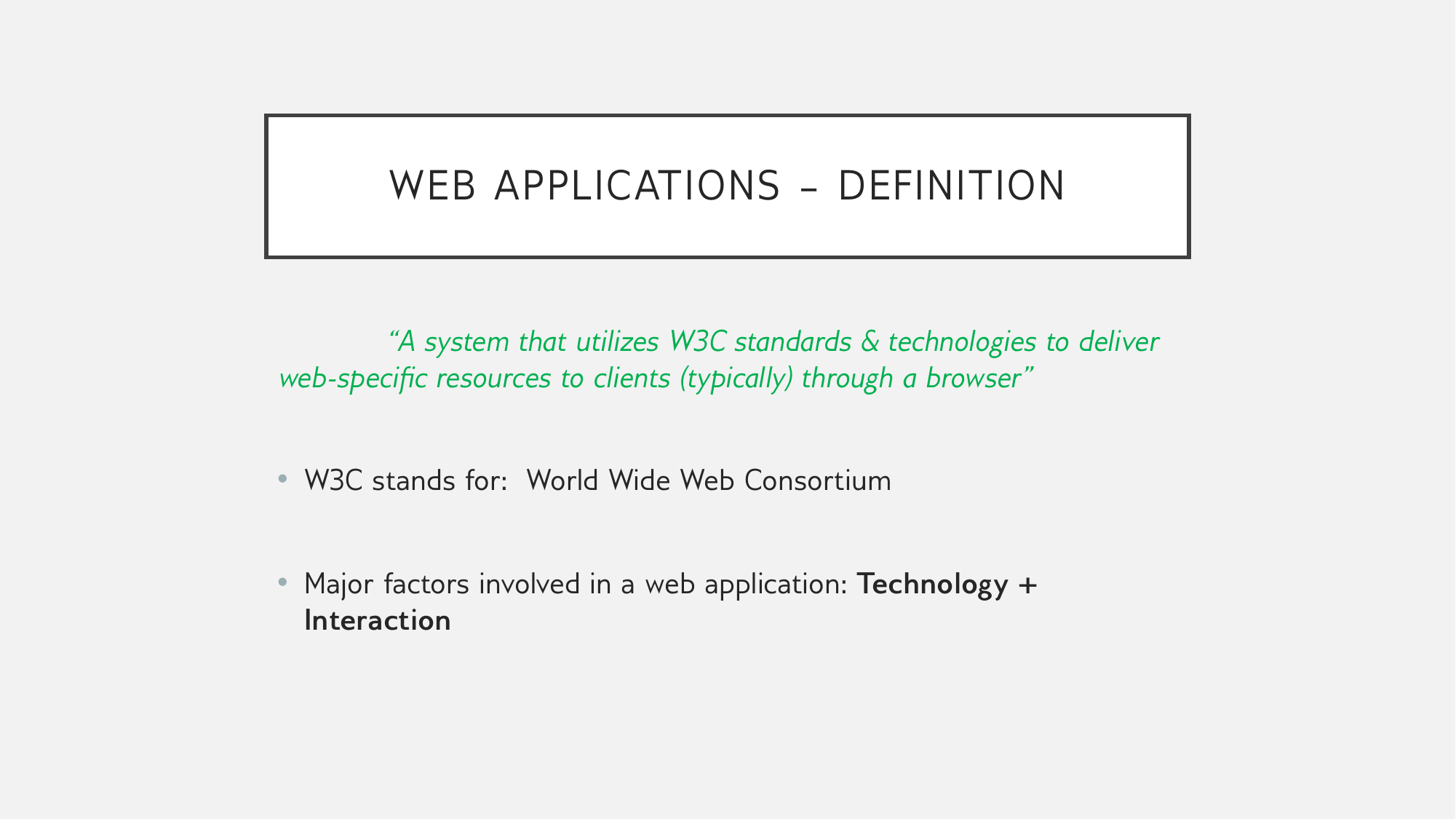

# Web Applications – Definition
	“A system that utilizes W3C standards & technologies to deliver web-specific resources to clients (typically) through a browser”

W3C stands for:  World Wide Web Consortium

Major factors involved in a web application: Technology + Interaction